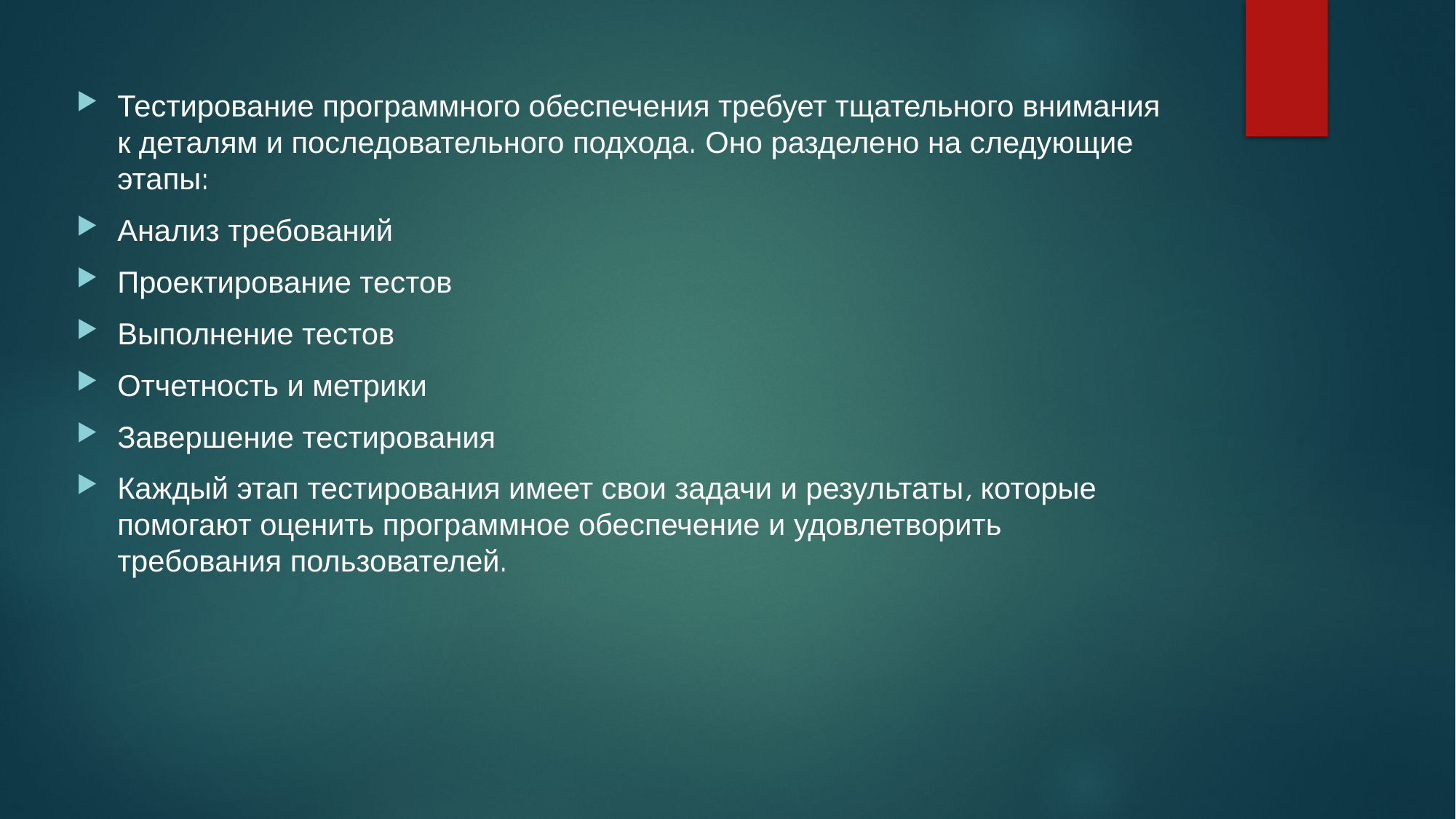

Тестирование программного обеспечения требует тщательного внимания к деталям и последовательного подхода. Оно разделено на следующие этапы:
Анализ требований
Проектирование тестов
Выполнение тестов
Отчетность и метрики
Завершение тестирования
Каждый этап тестирования имеет свои задачи и результаты, которые помогают оценить программное обеспечение и удовлетворить требования пользователей.

#